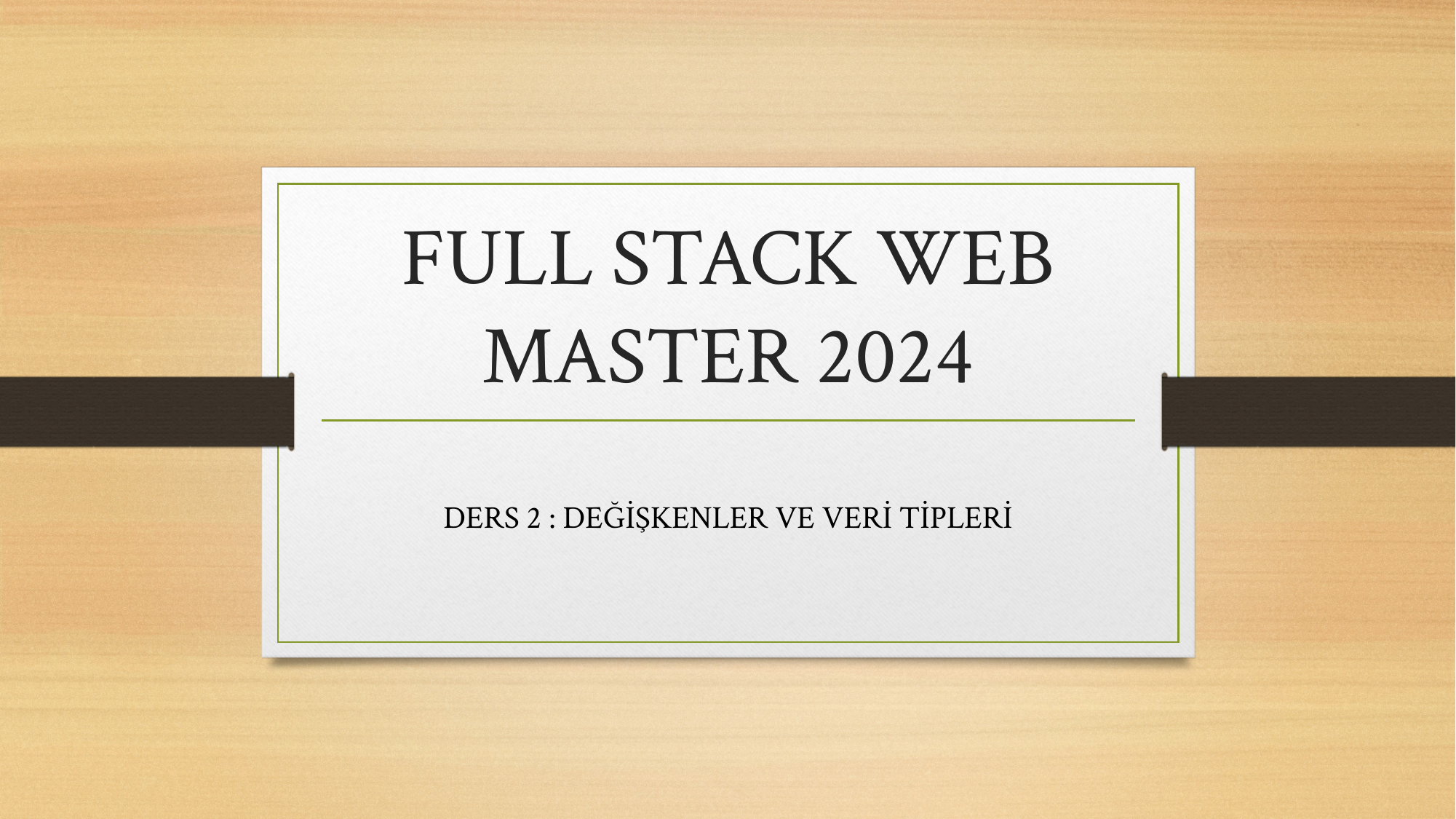

# FULL STACK WEB MASTER 2024

DERS 2 : DEĞİŞKENLER VE VERİ TİPLERİ